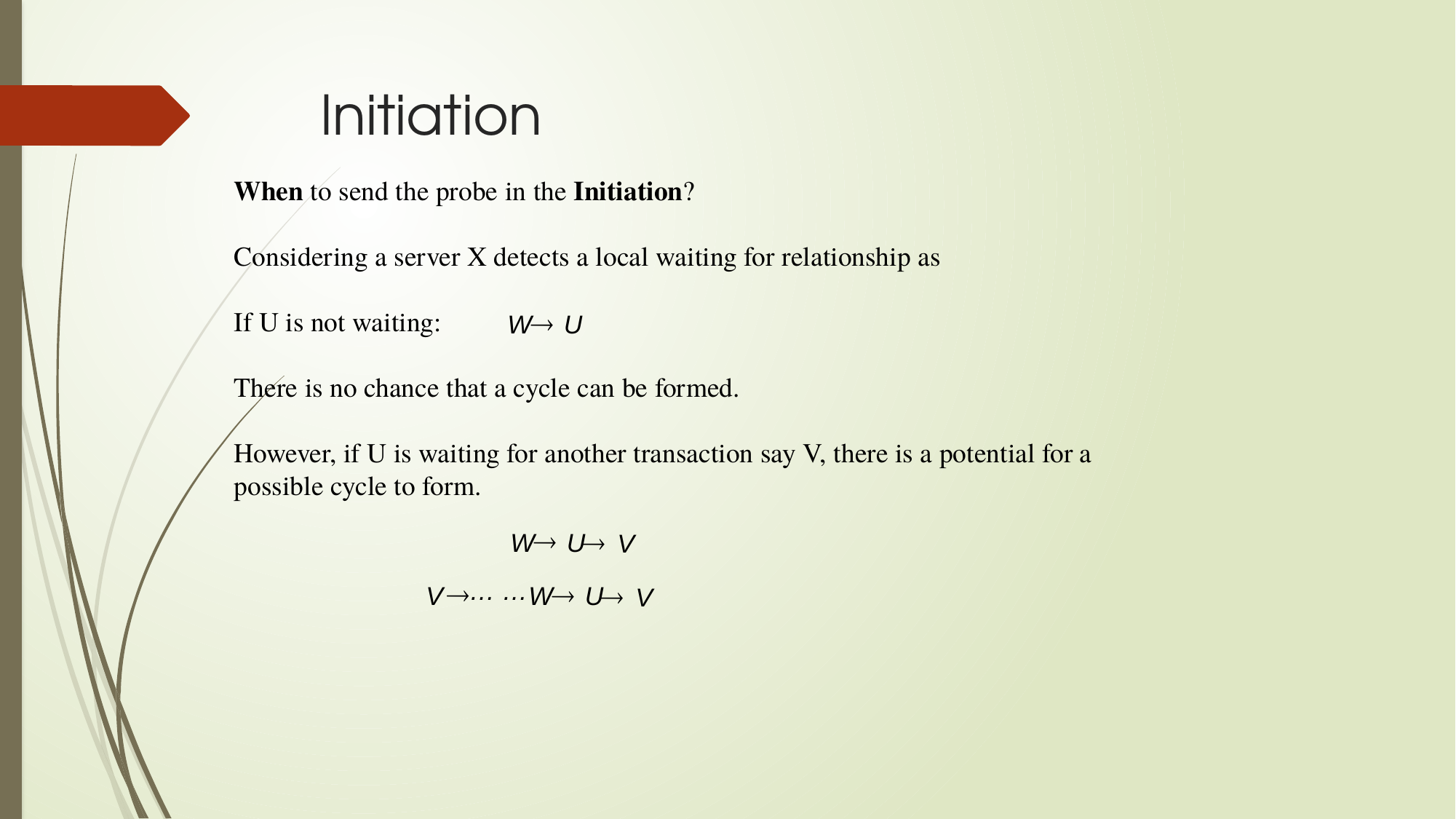

# Initiation
When to send the probe in the Initiation?

Considering a server X detects a local waiting for relationship as

If U is not waiting:

There is no chance that a cycle can be formed.

However, if U is waiting for another transaction say V, there is a potential for a possible cycle to form.

→
W
 U
→
→
W
 U
 V
… …
→
→
→
 V
W
 U
 V